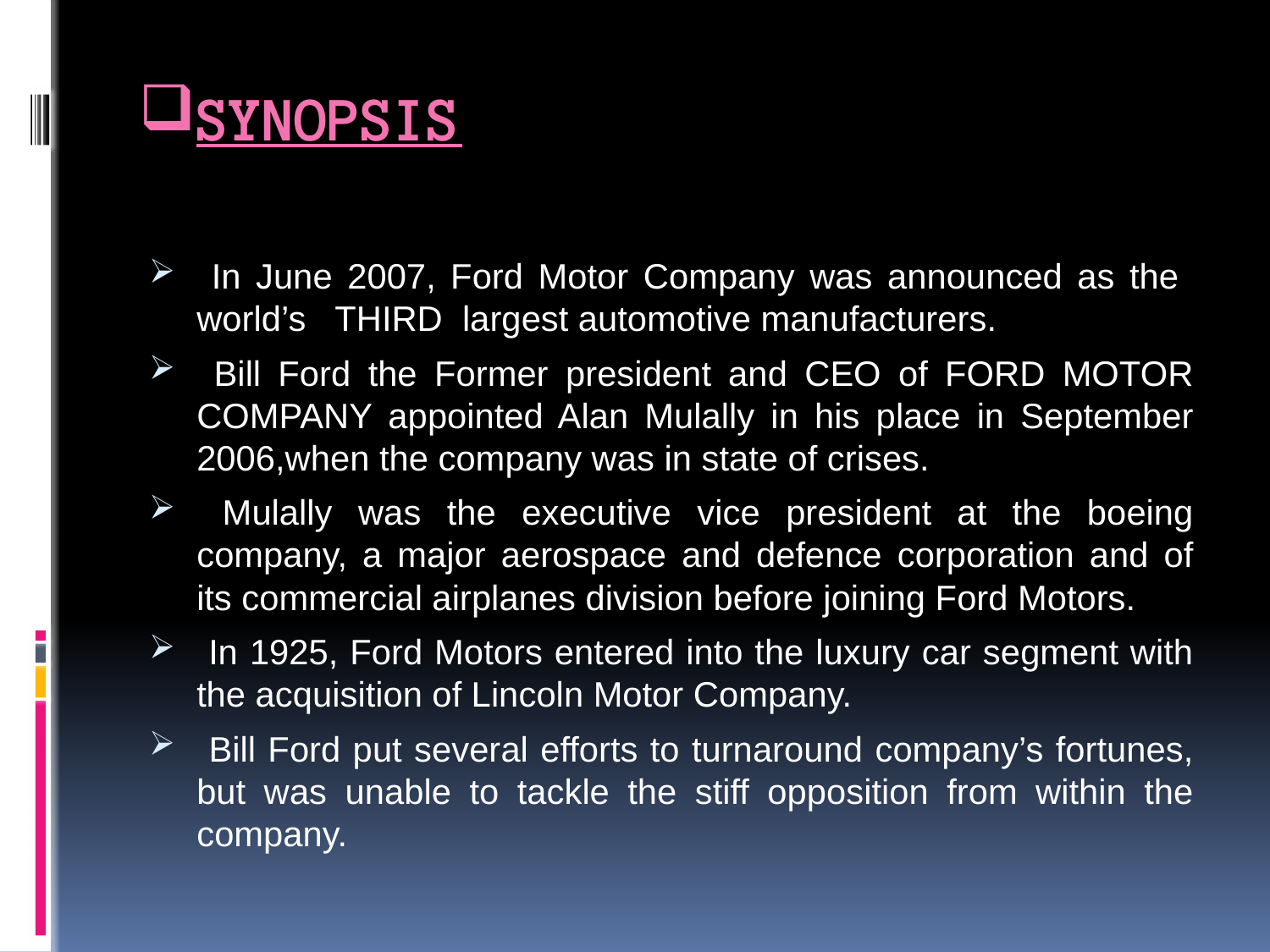

# SYNOPSIS
 In June 2007, Ford Motor Company was announced as the  world’s   THIRD  largest automotive manufacturers.
 Bill Ford the Former president and CEO of FORD MOTOR COMPANY appointed Alan Mulally in his place in September 2006,when the company was in state of crises.
 Mulally was the executive vice president at the boeing company, a major aerospace and defence corporation and of its commercial airplanes division before joining Ford Motors.
 In 1925, Ford Motors entered into the luxury car segment with the acquisition of Lincoln Motor Company.
 Bill Ford put several efforts to turnaround company’s fortunes, but was unable to tackle the stiff opposition from within the company.